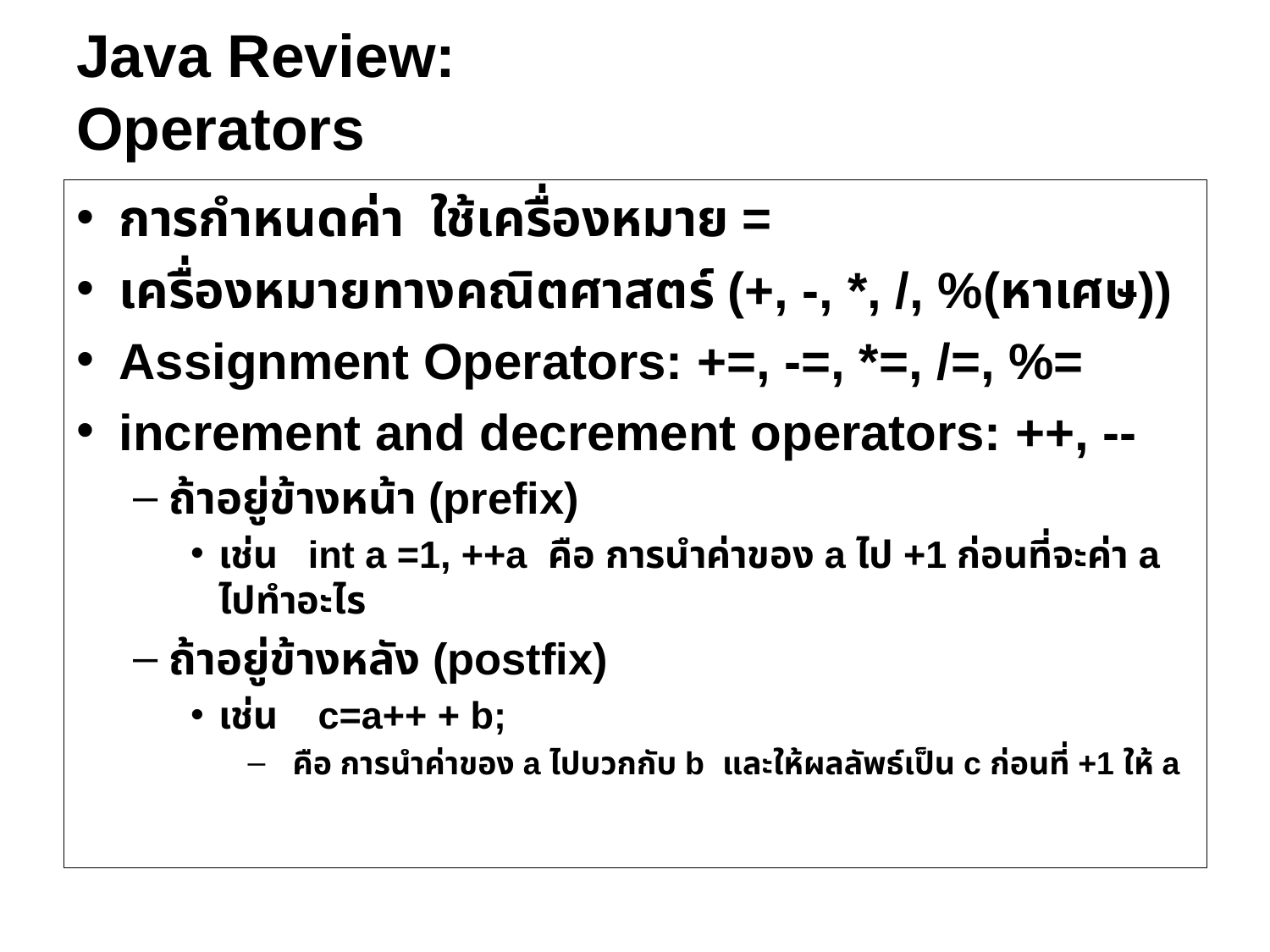

# Java Review: Operators
การกำหนดค่า  ใช้เครื่องหมาย =
เครื่องหมายทางคณิตศาสตร์ (+, -, *, /, %(หาเศษ))
Assignment Operators: +=, -=, *=, /=, %=
increment and decrement operators: ++, --
ถ้าอยู่ข้างหน้า (prefix)
เช่น   int a =1, ++a  คือ การนำค่าของ a ไป +1 ก่อนที่จะค่า a ไปทำอะไร
ถ้าอยู่ข้างหลัง (postfix)
เช่น    c=a++ + b;
  คือ การนำค่าของ a ไปบวกกับ b  และให้ผลลัพธ์เป็น c ก่อนที่ +1 ให้ a